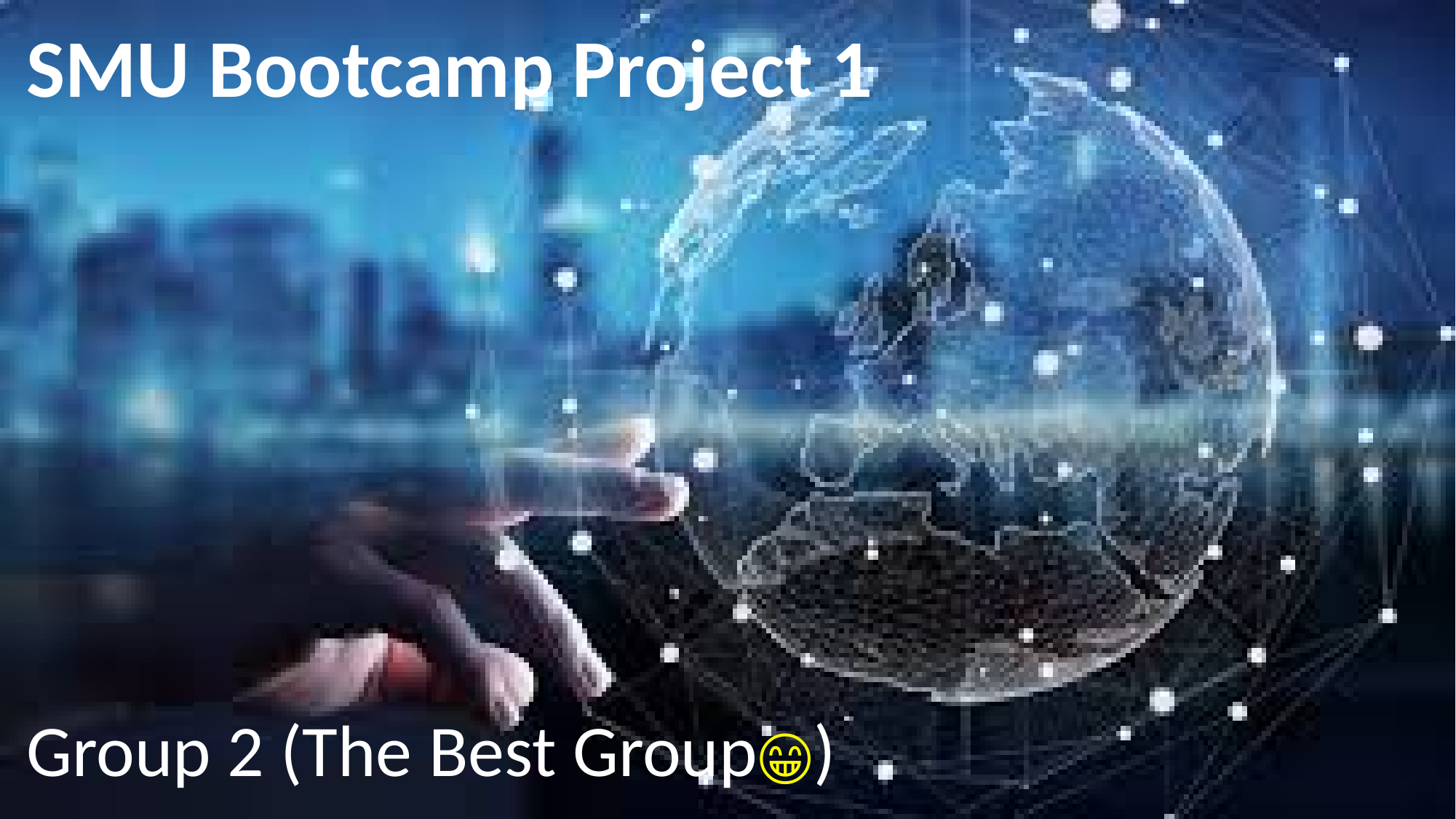

SMU Bootcamp Project 1
Group 2 (The Best Group😁)